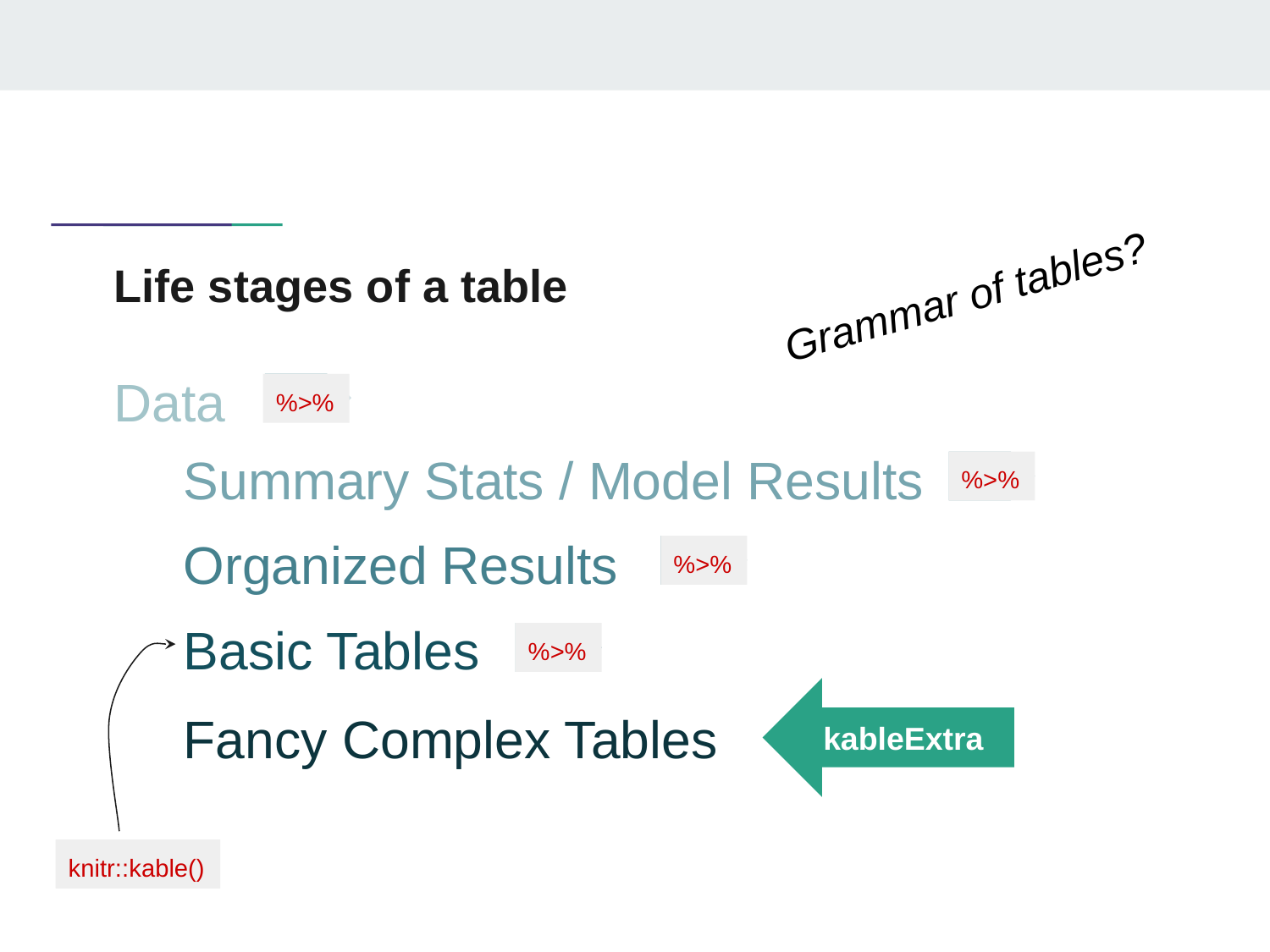

# Life stages of a table
Grammar of tables?
Data

%>%
Summary Stats / Model Results
%>%

Organized Results
%>%

Basic Tables
%>%

kableExtra
Fancy Complex Tables
knitr::kable()